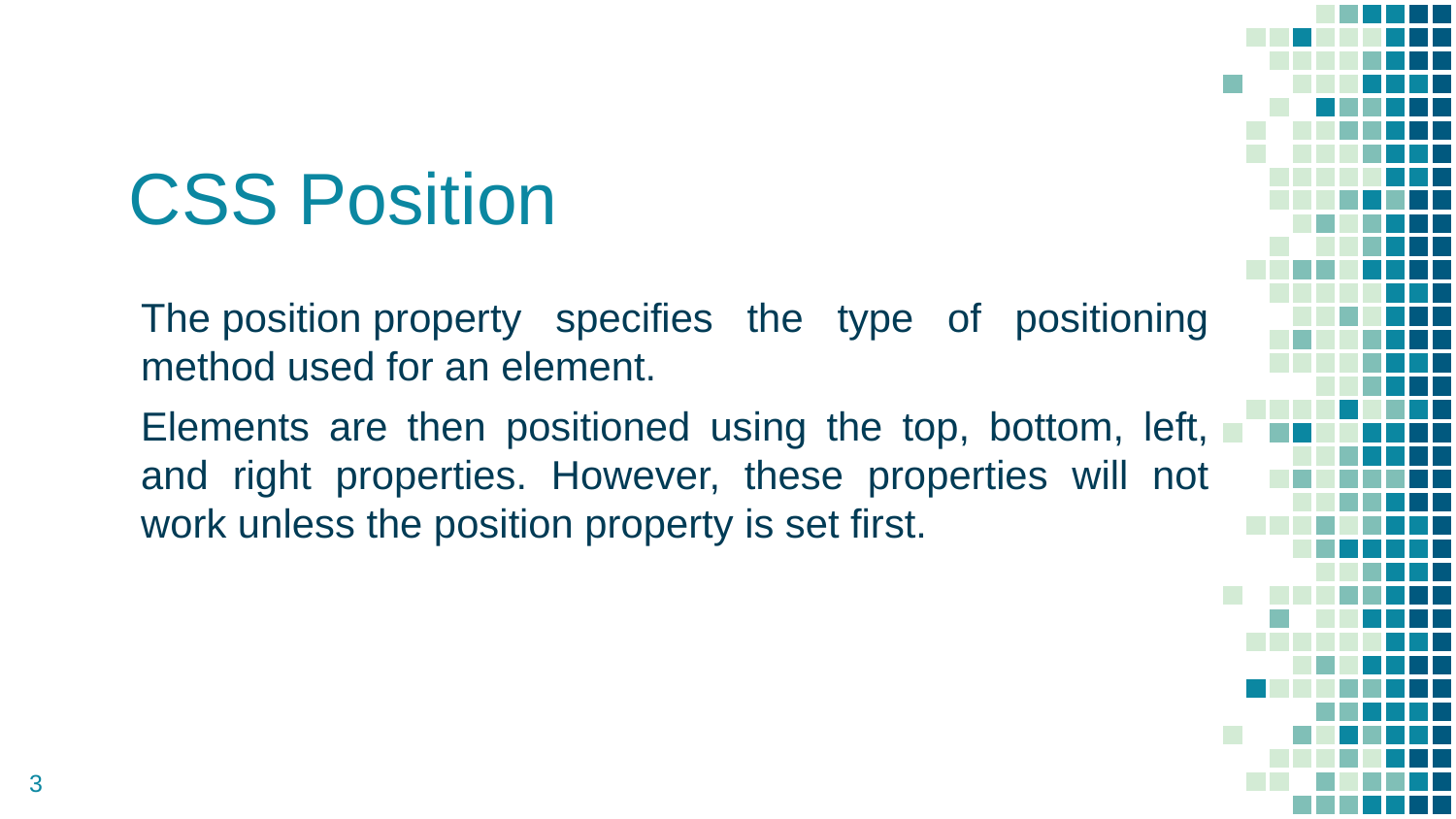

# CSS Position
The position property specifies the type of positioning method used for an element.
Elements are then positioned using the top, bottom, left, and right properties. However, these properties will not work unless the position property is set first.

3